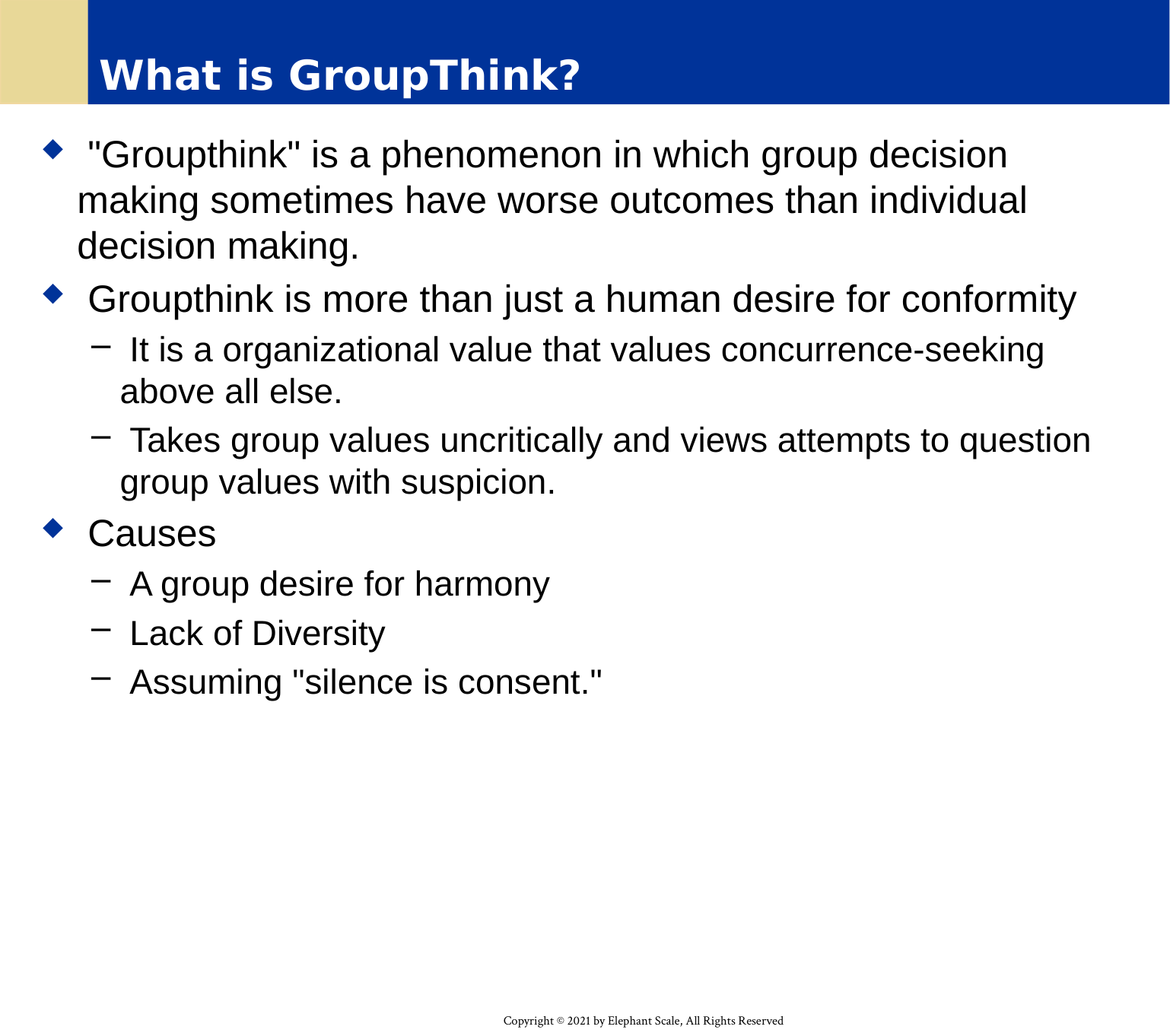

# What is GroupThink?
 "Groupthink" is a phenomenon in which group decision making sometimes have worse outcomes than individual decision making.
 Groupthink is more than just a human desire for conformity
 It is a organizational value that values concurrence-seeking above all else.
 Takes group values uncritically and views attempts to question group values with suspicion.
 Causes
 A group desire for harmony
 Lack of Diversity
 Assuming "silence is consent."
Copyright © 2021 by Elephant Scale, All Rights Reserved